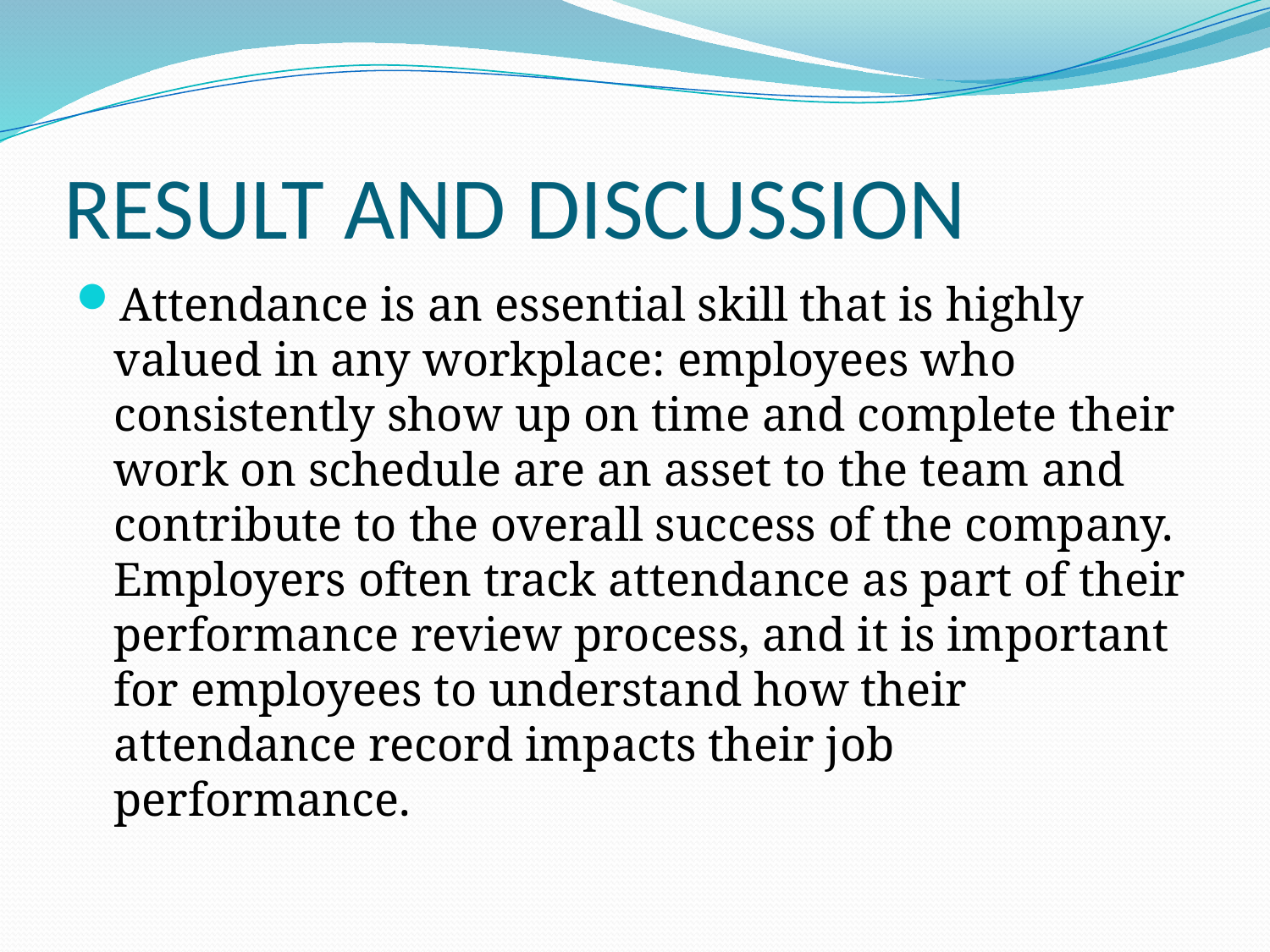

# RESULT AND DISCUSSION
Attendance is an essential skill that is highly valued in any workplace: employees who consistently show up on time and complete their work on schedule are an asset to the team and contribute to the overall success of the company. Employers often track attendance as part of their performance review process, and it is important for employees to understand how their attendance record impacts their job performance.